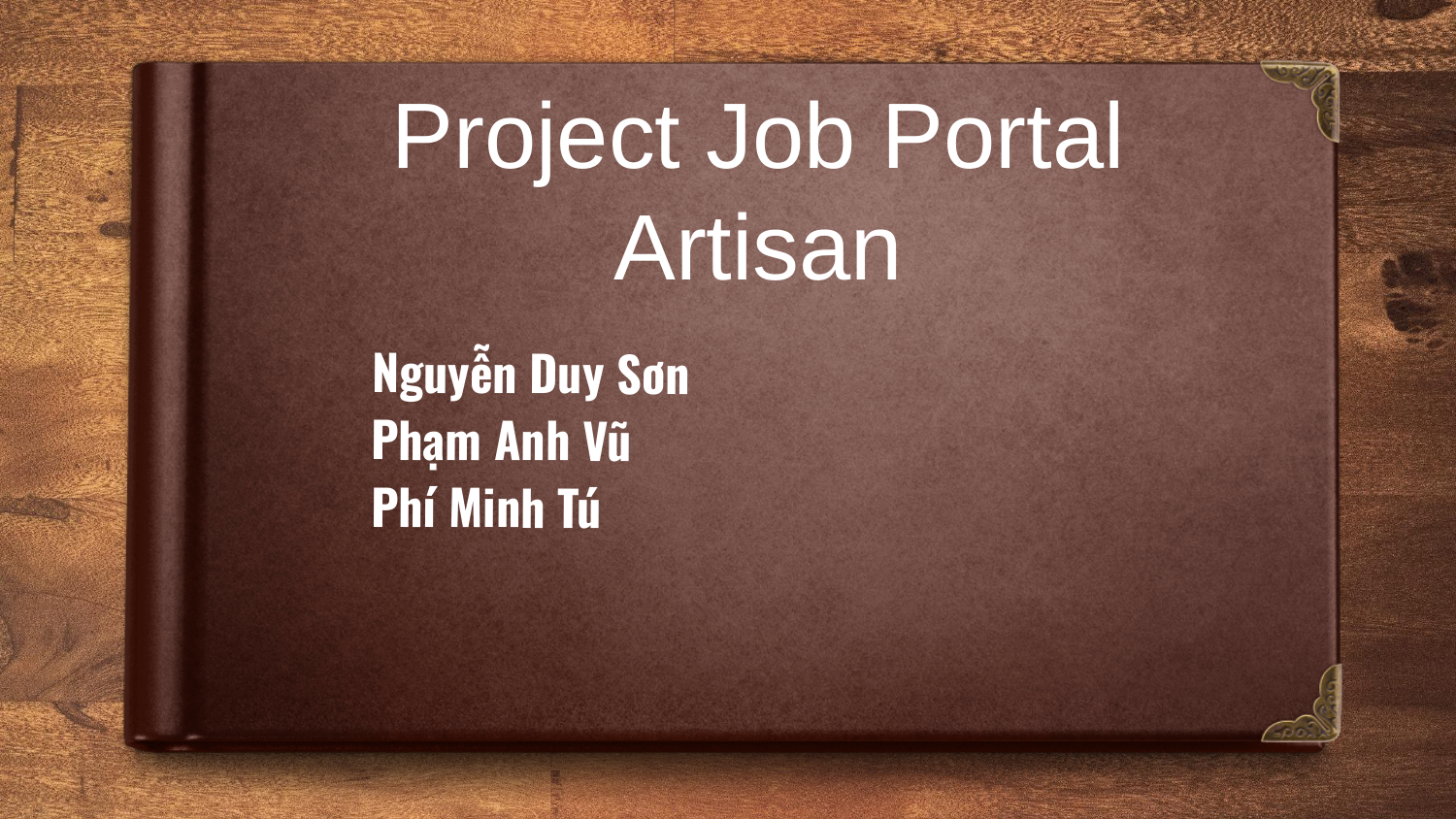

Project Job Portal Artisan
Nguyễn Duy Sơn
Phạm Anh Vũ
Phí Minh Tú